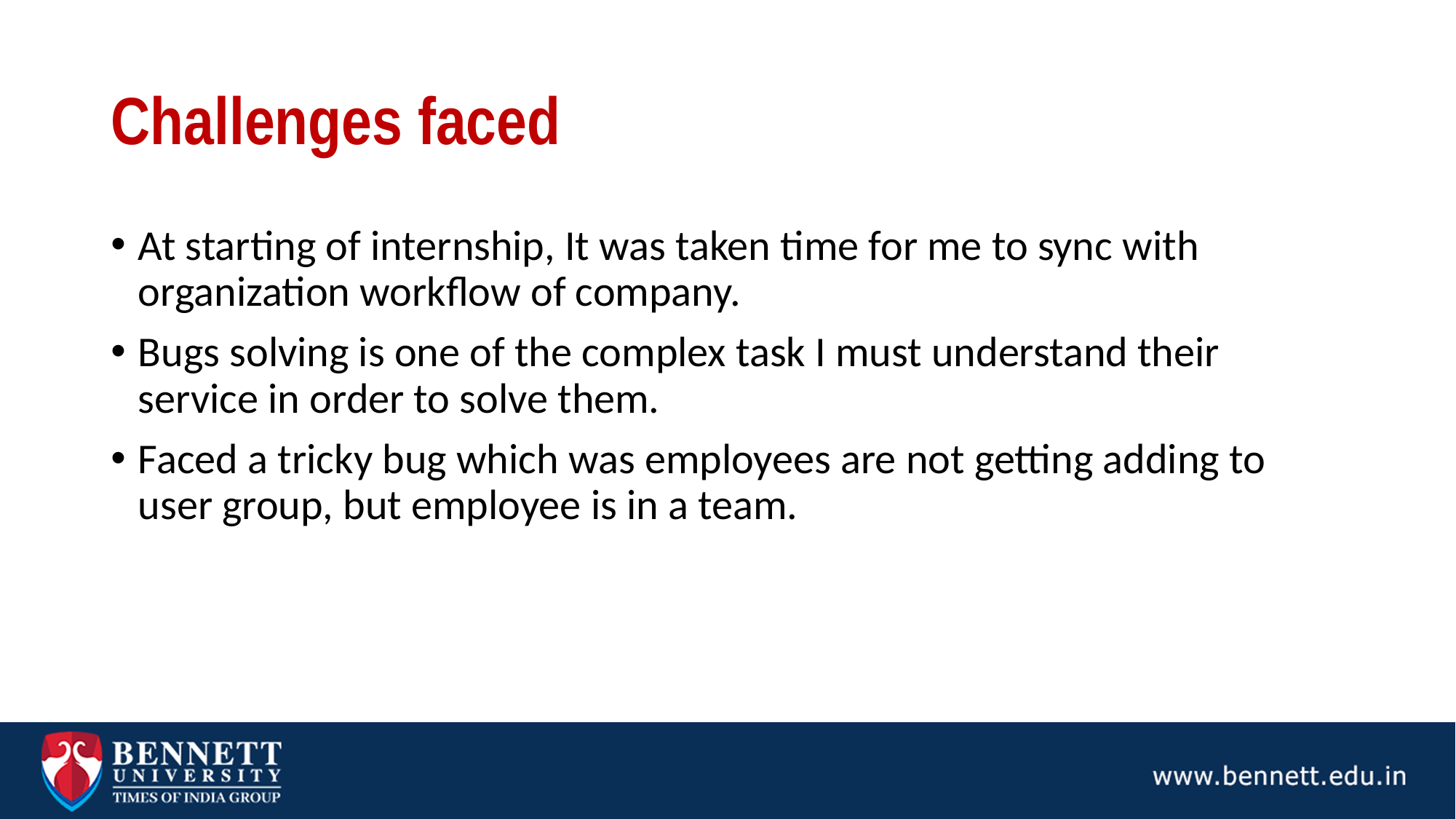

# Challenges faced
At starting of internship, It was taken time for me to sync with organization workflow of company.
Bugs solving is one of the complex task I must understand their service in order to solve them.
Faced a tricky bug which was employees are not getting adding to user group, but employee is in a team.